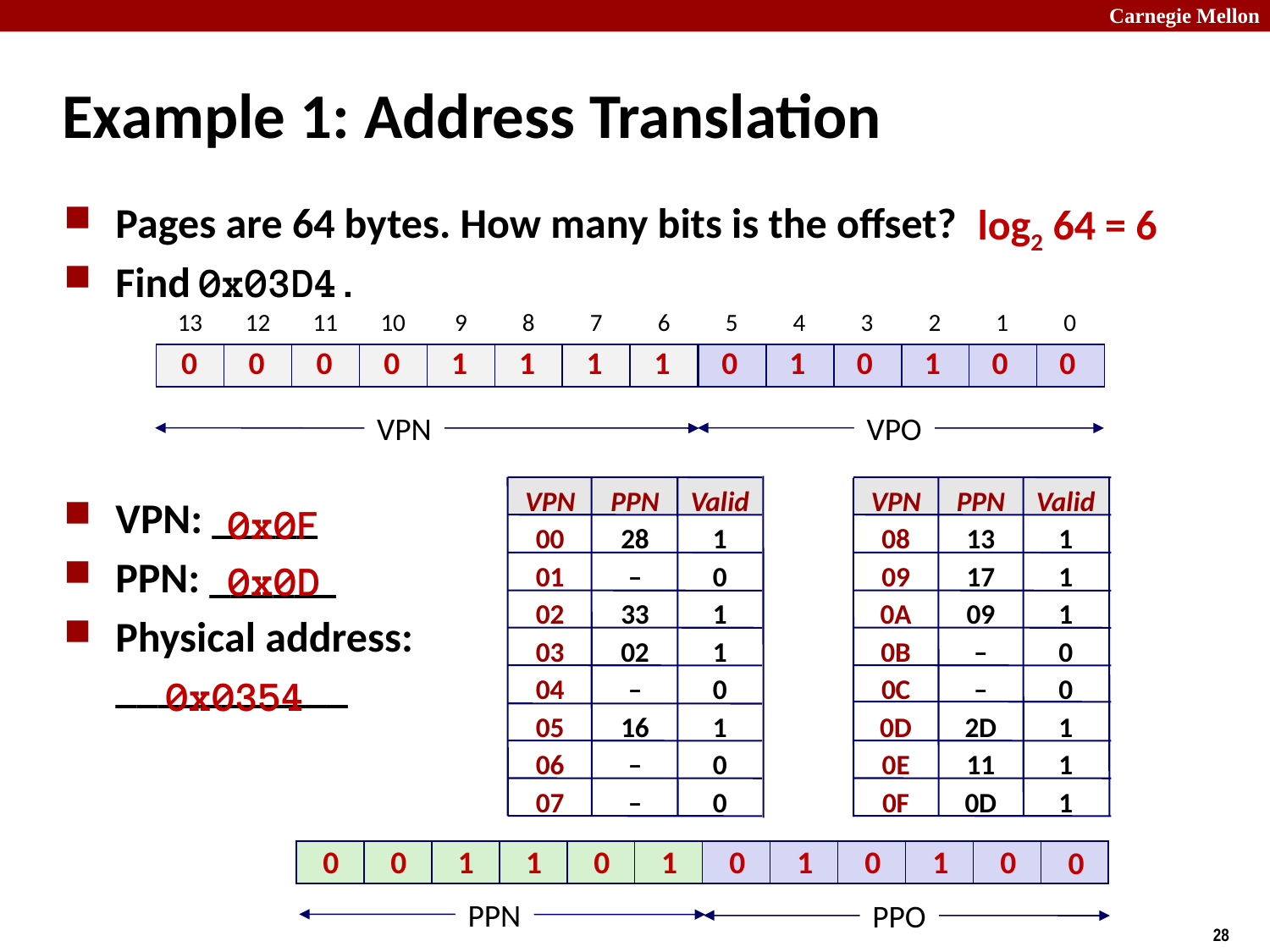

# Example 1: Address Translation
Pages are 64 bytes. How many bits is the offset?
Find 0x03D4.

VPN: _____
PPN: ______
Physical address:
___________

log2 64 = 6
13
12
11
10
9
8
7
6
5
4
3
2
1
0
0
1
1
1
0
1
0
0
0
0
0
0
1
1

VPO

VPN

VPN

PPN
Valid

VPN

PPN

Valid

00

28
1
08

13
1
01

–
0
09

17
1
02
33
1
0A
09
1

03

02
1
0B

–
0
04

–
0
0C

–
0

05
16
1
0D
2D
1

06

–
0
0E

11
1
07

–
0
0F

0D
1

0x0F
0x0D
0x0354
0
0
1
1
0
1
0
1
0
1
0
0

PPN

PPO